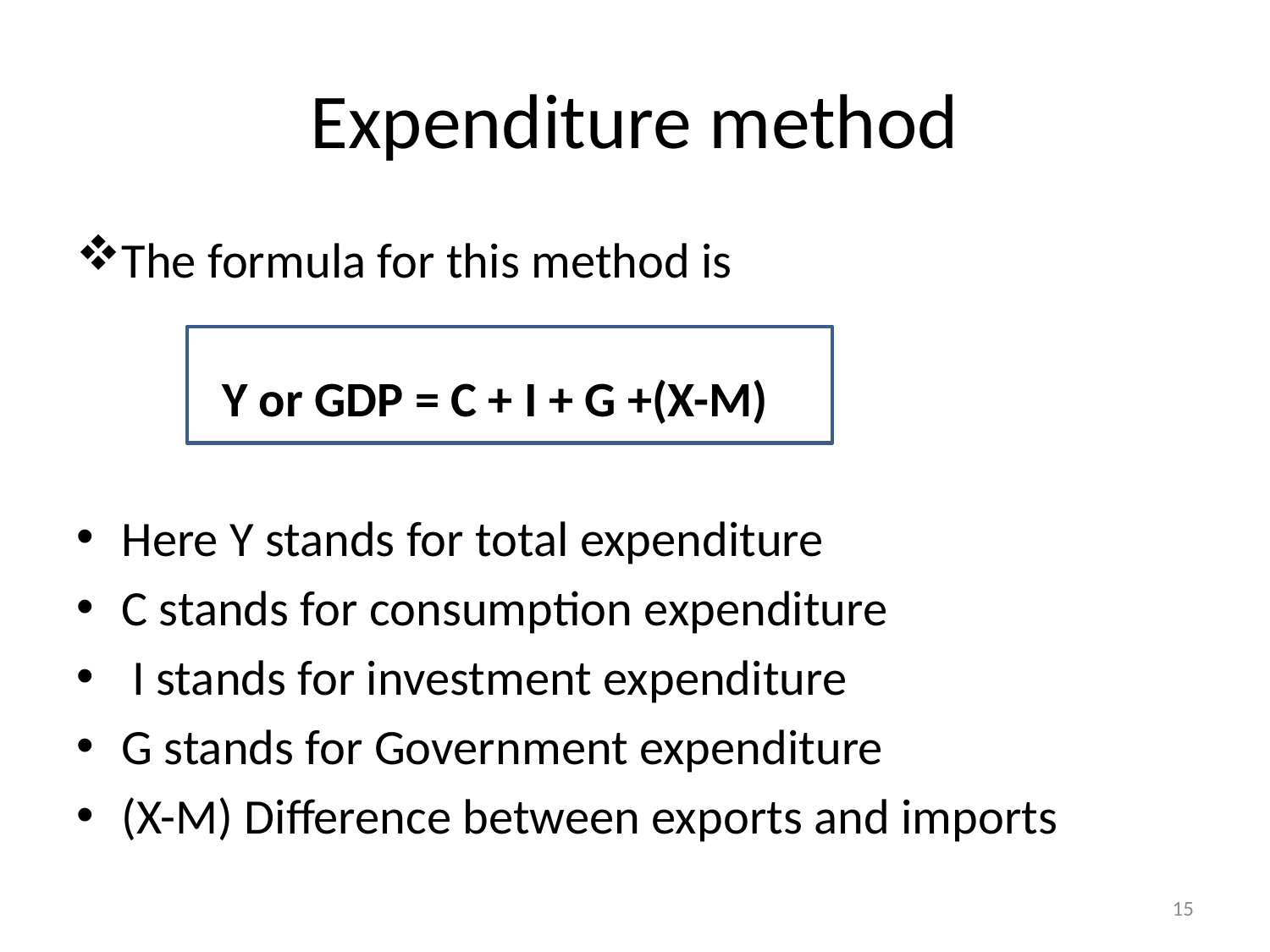

# Expenditure method
The formula for this method is

             Y or GDP = C + I + G +(X-M)

Here Y stands for total expenditure
C stands for consumption expenditure
 I stands for investment expenditure
G stands for Government expenditure
(X-M) Difference between exports and imports

15